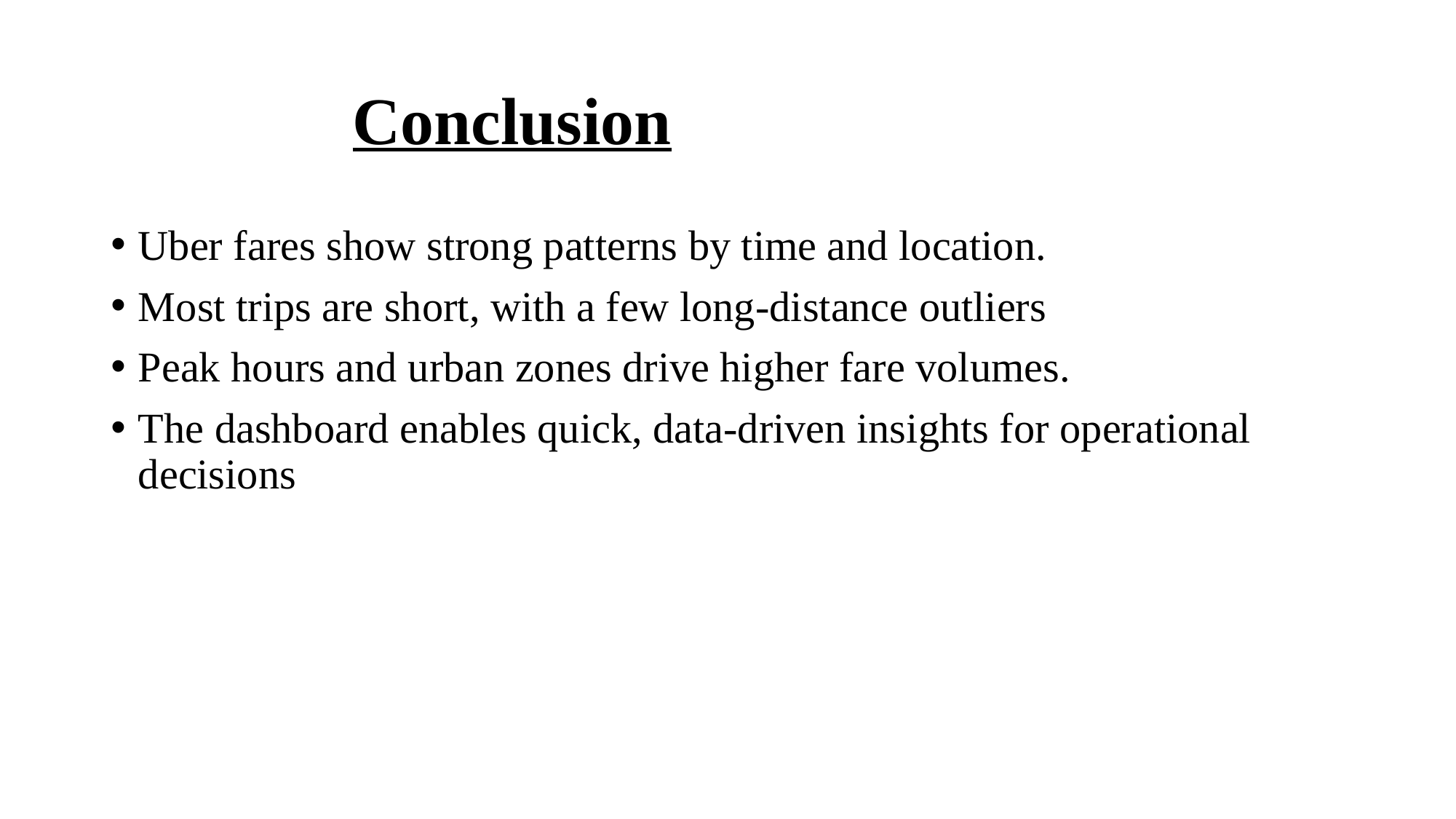

# Conclusion
Uber fares show strong patterns by time and location.
Most trips are short, with a few long-distance outliers
Peak hours and urban zones drive higher fare volumes.
The dashboard enables quick, data-driven insights for operational decisions